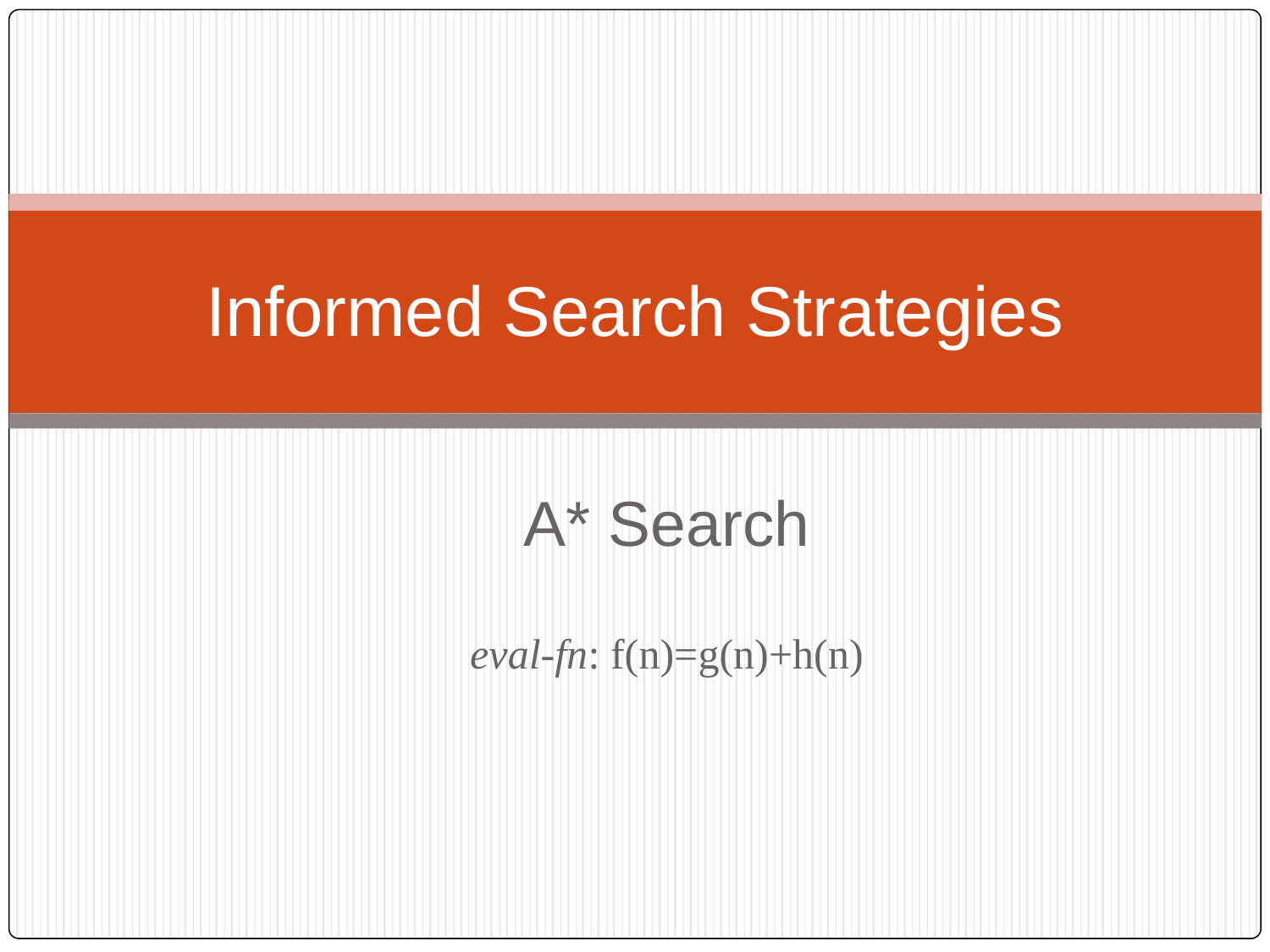

# Informed Search Strategies
A* Search

eval-fn: f(n)=g(n)+h(n)